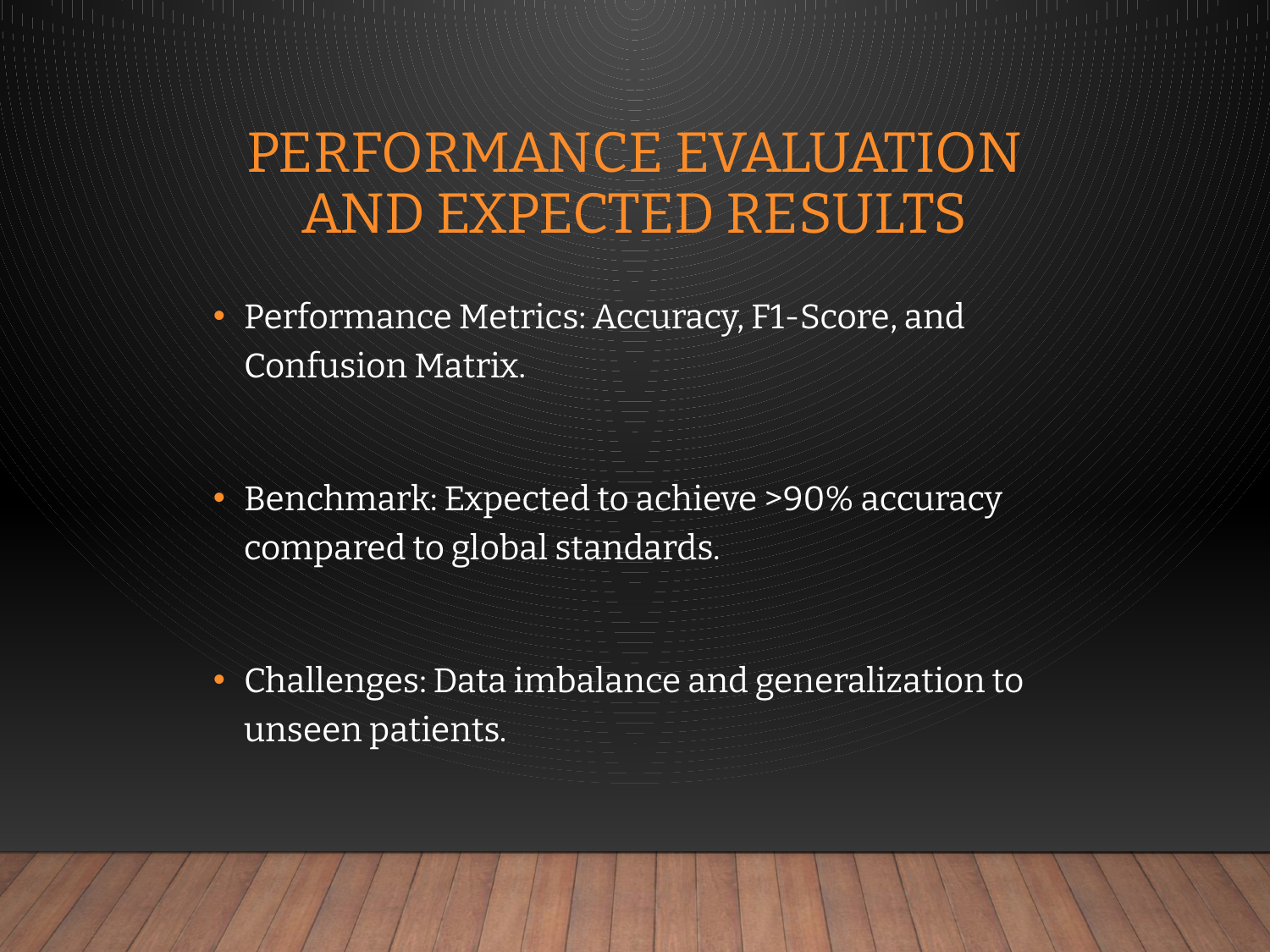

# Performance Evaluation and Expected Results
Performance Metrics: Accuracy, F1-Score, and Confusion Matrix.

Benchmark: Expected to achieve >90% accuracy compared to global standards.

Challenges: Data imbalance and generalization to unseen patients.